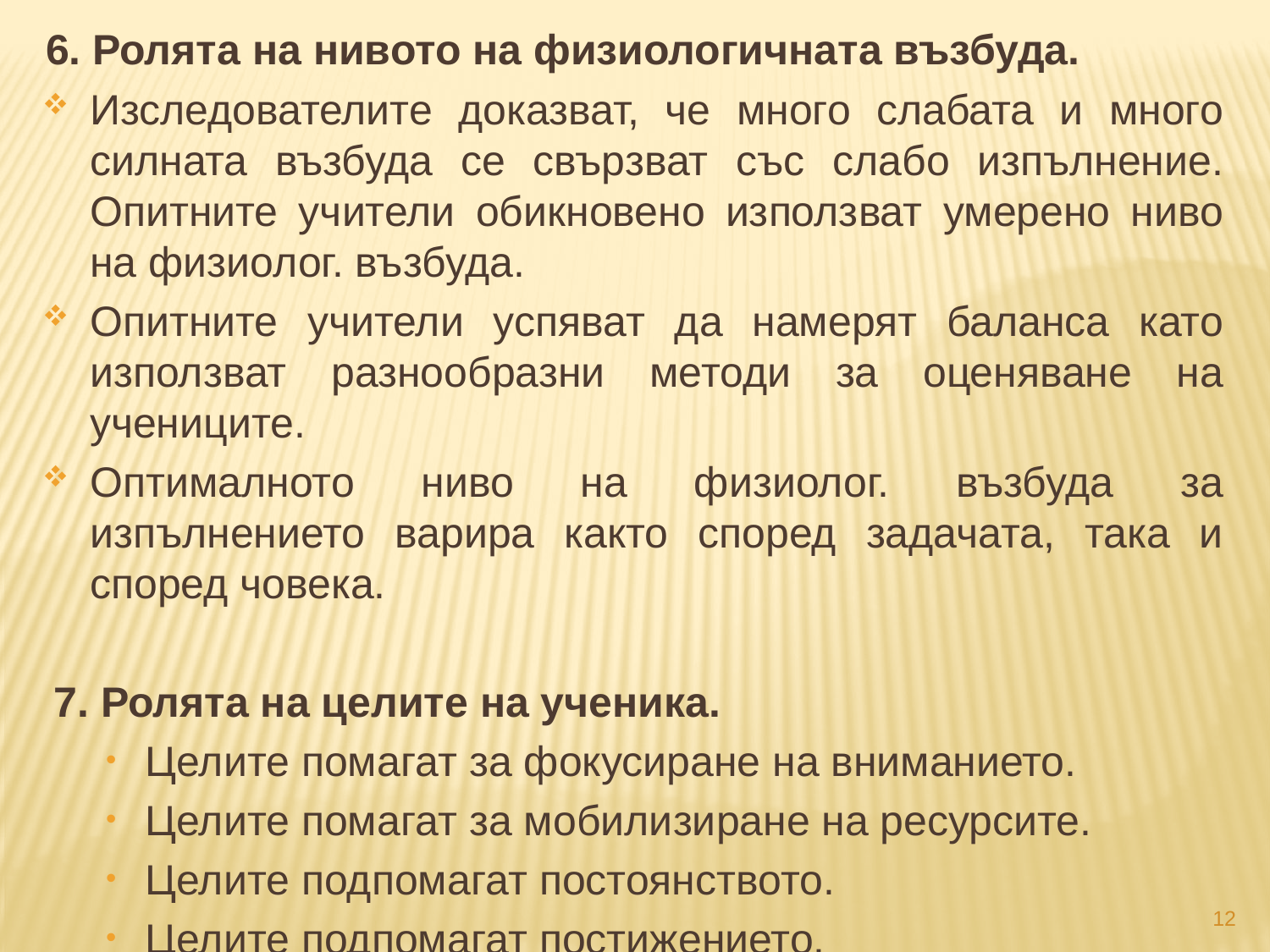

6. Ролята на нивото на физиологичната възбуда.

Изследователите доказват, че много слабата и много силната възбуда се свързват със слабо изпълнение. Опитните учители обикновено използват умерено ниво на физиолог. възбуда.
Опитните учители успяват да намерят баланса като използват разнообразни методи за оценяване на учениците.
Оптималното ниво на физиолог. възбуда за изпълнението варира както според задачата, така и според човека.

 7. Ролята на целите на ученика.
Целите помагат за фокусиране на вниманието.
Целите помагат за мобилизиране на ресурсите.
Целите подпомагат постоянството.
Целите подпомагат постижението.
Реалистичните цели засилват мотивацията.
Нереално високи цели могат да са саморазрушителни.

12